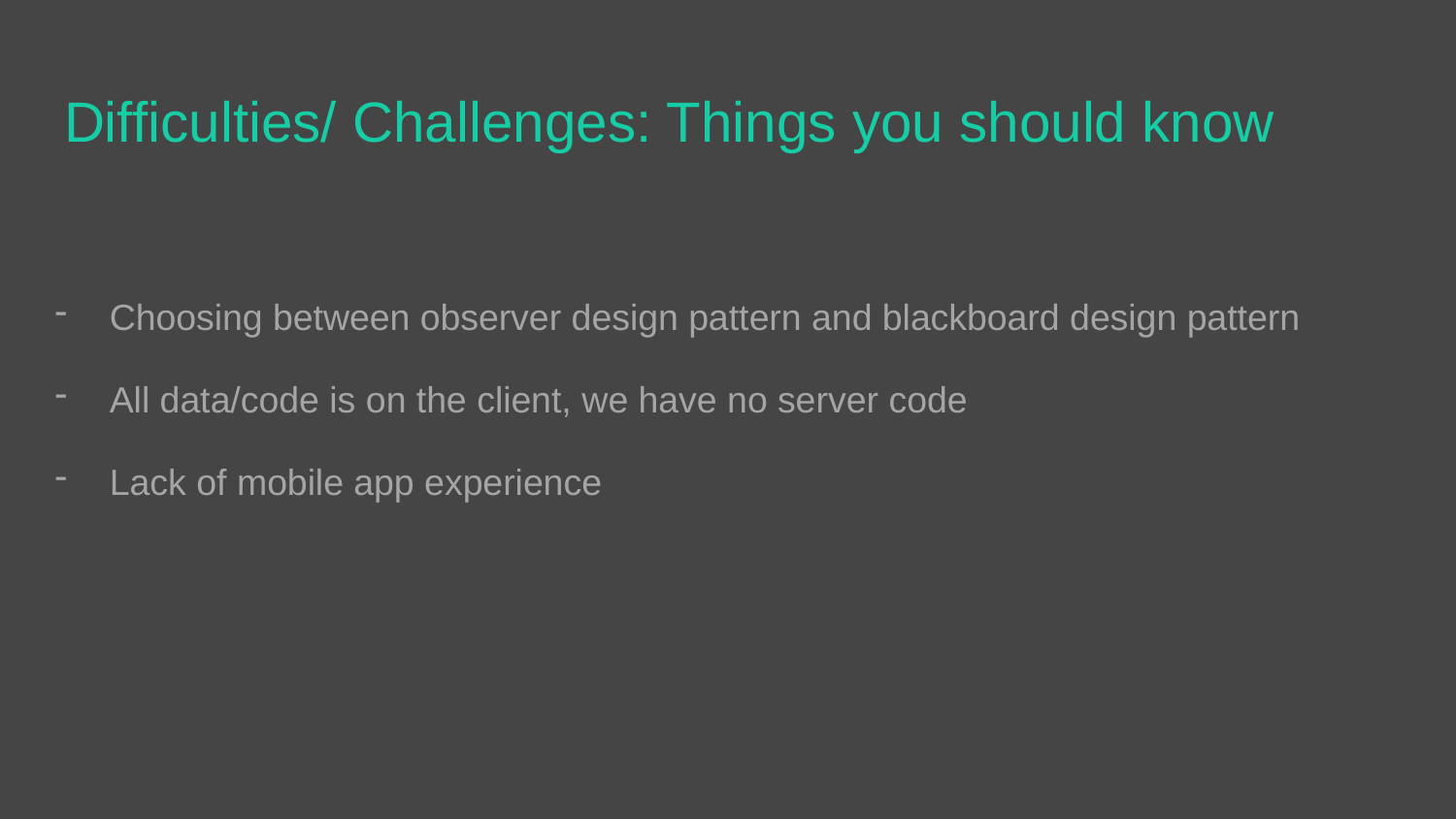

# Difficulties/ Challenges: Things you should know
Choosing between observer design pattern and blackboard design pattern
All data/code is on the client, we have no server code
Lack of mobile app experience